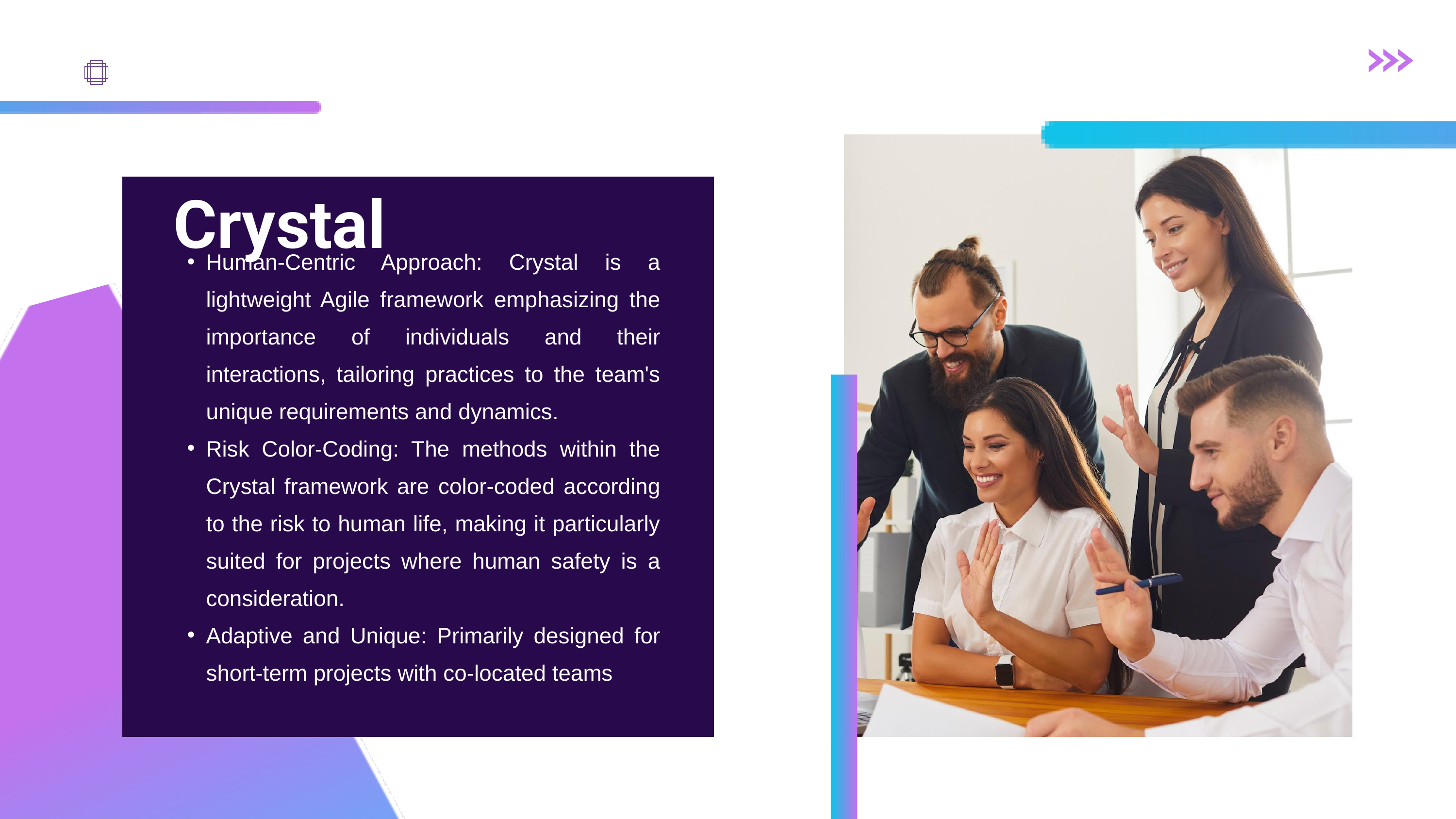

Crystal

Human-Centric Approach: Crystal is a lightweight Agile framework emphasizing the importance of individuals and their interactions, tailoring practices to the team's unique requirements and dynamics.
Risk Color-Coding: The methods within the Crystal framework are color-coded according to the risk to human life, making it particularly suited for projects where human safety is a consideration.
Adaptive and Unique: Primarily designed for short-term projects with co-located teams